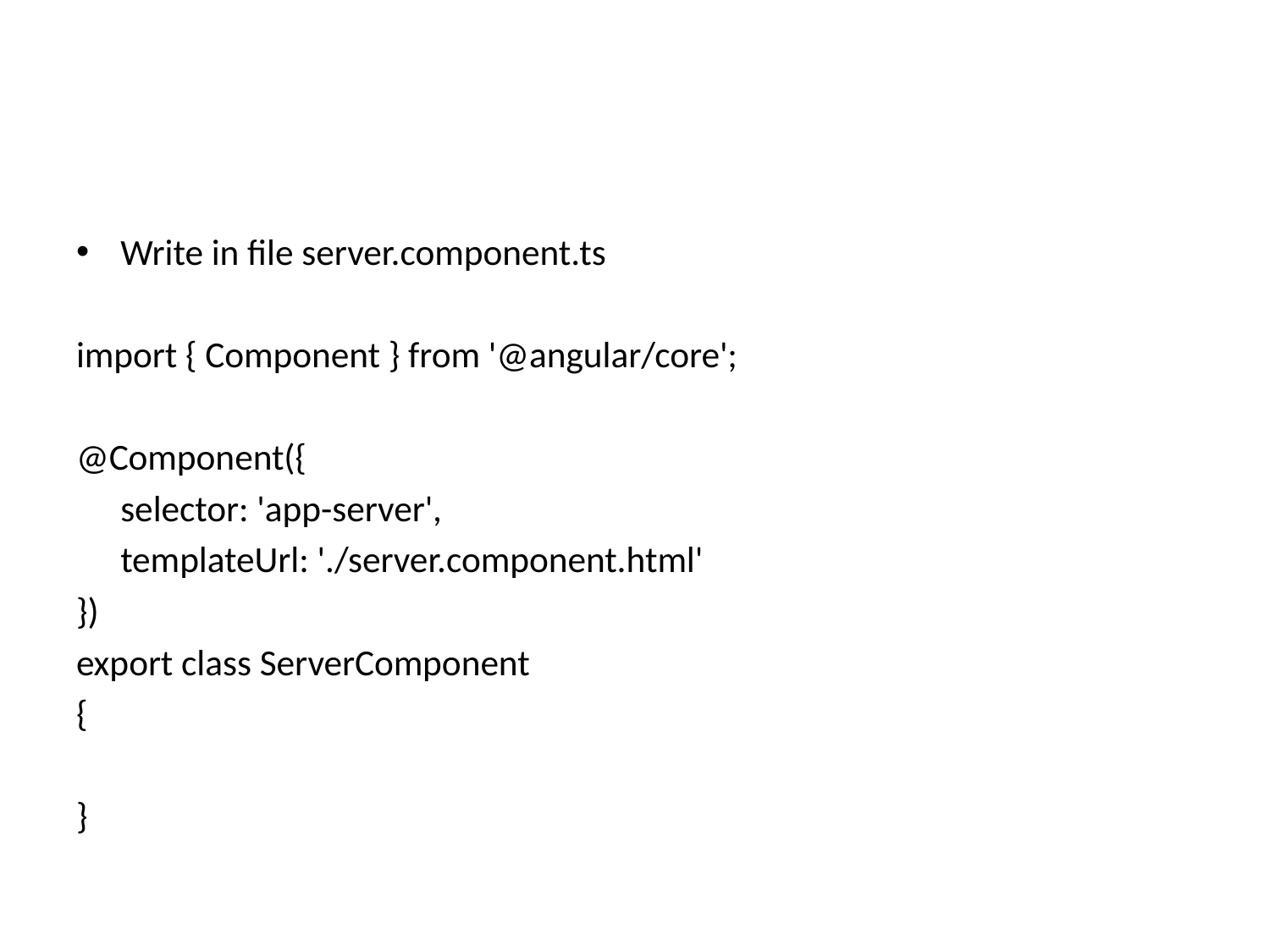

#
Write in file server.component.ts

import { Component } from '@angular/core';

@Component({
	selector: 'app-server',
	templateUrl: './server.component.html'
})
export class ServerComponent
{

}